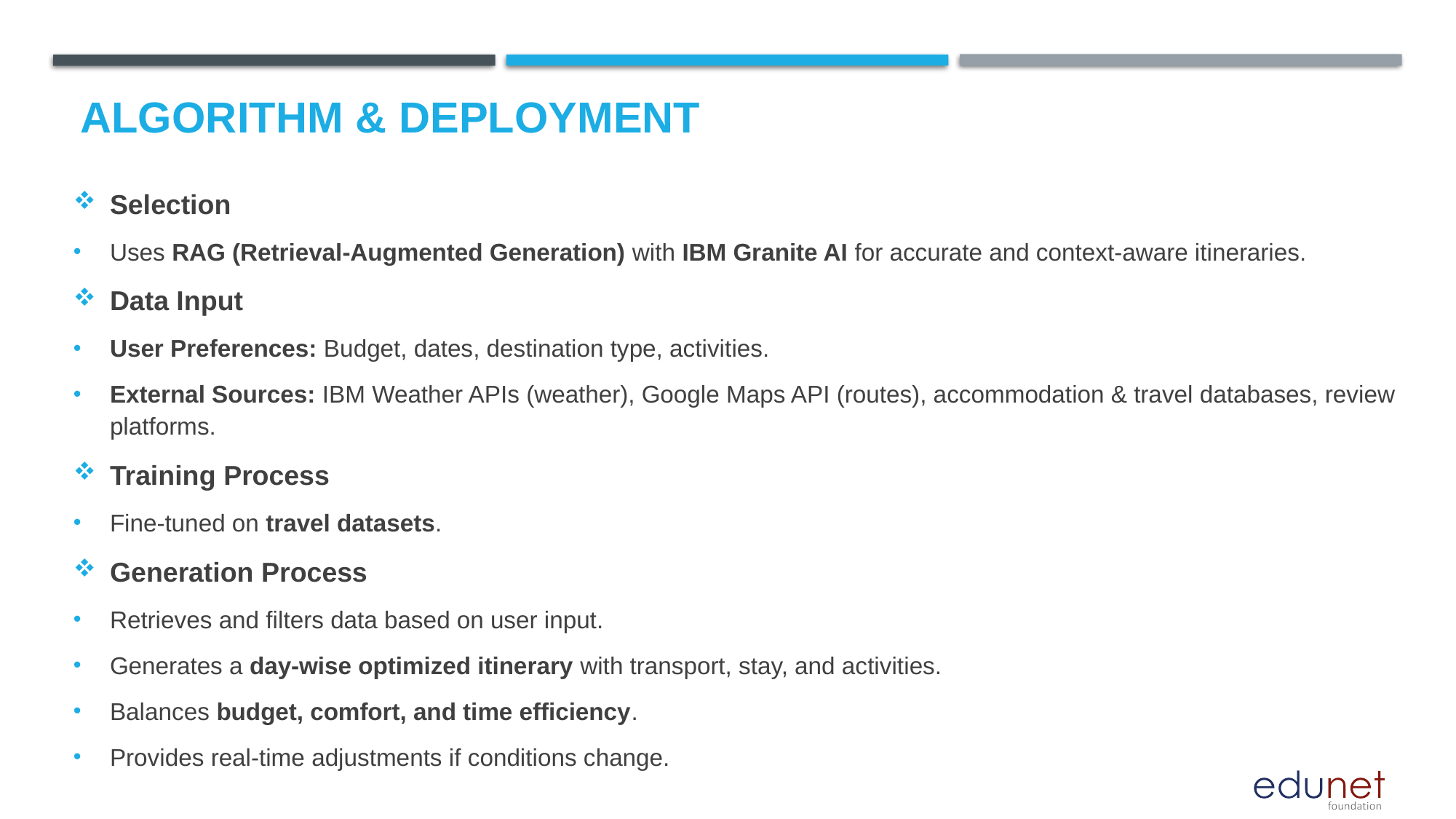

# Algorithm & Deployment
Selection
Uses RAG (Retrieval-Augmented Generation) with IBM Granite AI for accurate and context-aware itineraries.
Data Input
User Preferences: Budget, dates, destination type, activities.
External Sources: IBM Weather APIs (weather), Google Maps API (routes), accommodation & travel databases, review platforms.
Training Process
Fine-tuned on travel datasets.
Generation Process
Retrieves and filters data based on user input.
Generates a day-wise optimized itinerary with transport, stay, and activities.
Balances budget, comfort, and time efficiency.
Provides real-time adjustments if conditions change.